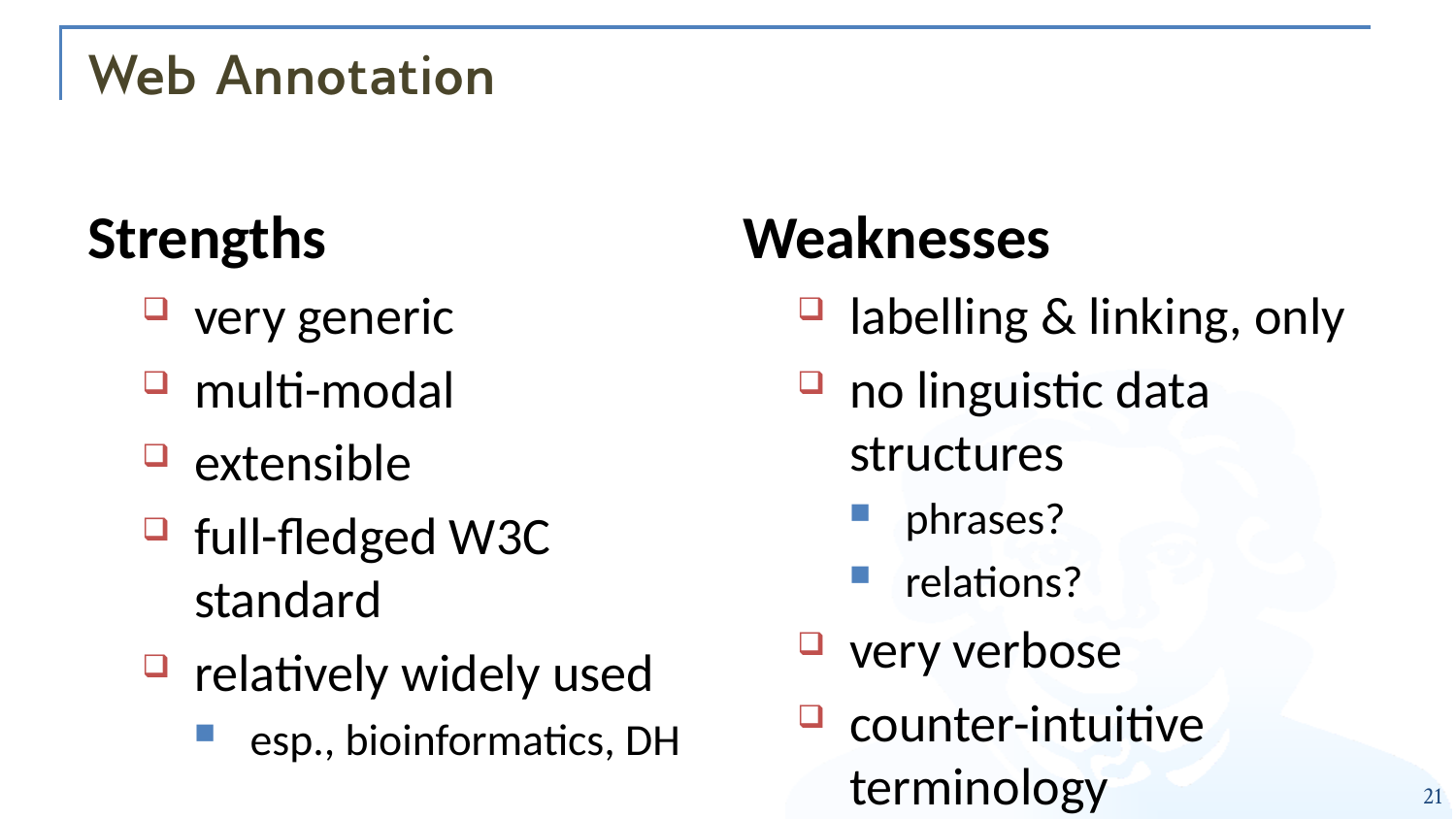

# Web Annotation
Strengths
very generic
multi-modal
extensible
full-fledged W3C standard
relatively widely used
esp., bioinformatics, DH
Weaknesses
labelling & linking, only
no linguistic data structures
phrases?
relations?
very verbose
counter-intuitive terminology
21